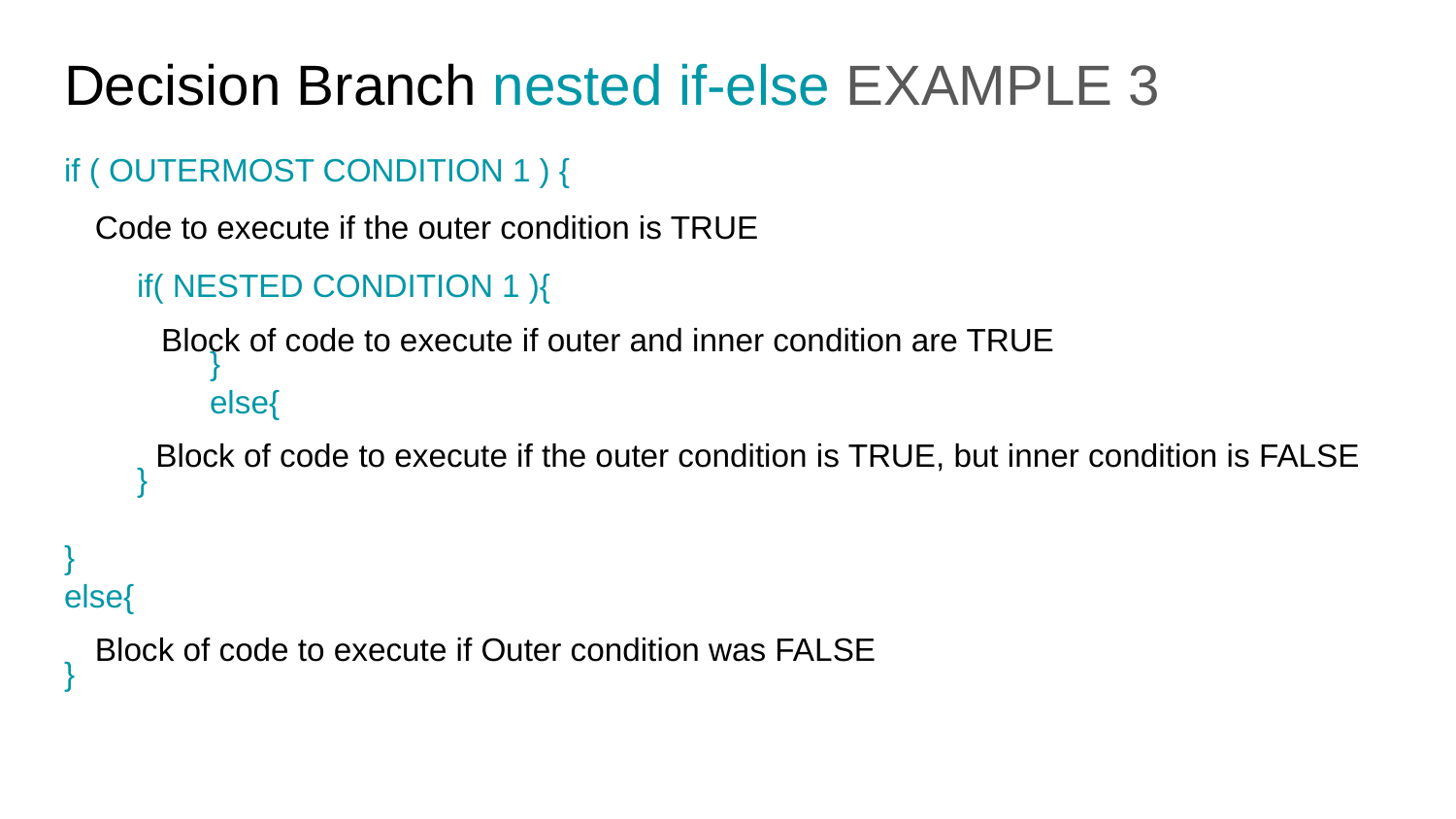

# Decision Branch nested if-else EXAMPLE 3
if ( OUTERMOST CONDITION 1 ) {

if( NESTED CONDITION 1 ){
	}
	else{

}

}
else{

}
Code to execute if the outer condition is TRUE
Block of code to execute if outer and inner condition are TRUE
Block of code to execute if the outer condition is TRUE, but inner condition is FALSE
Block of code to execute if Outer condition was FALSE